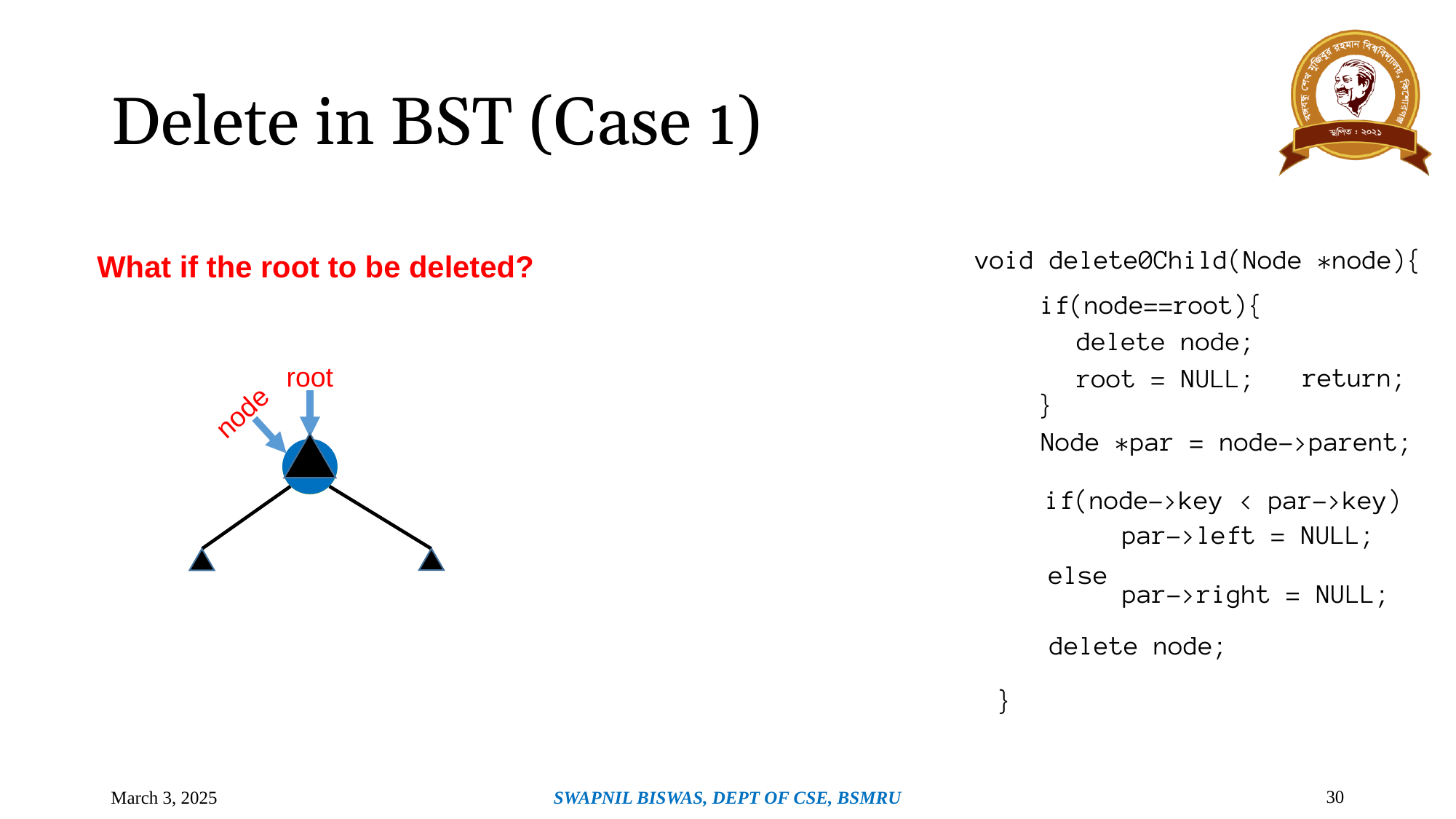

# Delete in BST (Case 1)
void delete0Child(Node *node){
What if the root to be deleted?
if(node==root){
delete node;
return;
root
root = NULL;
}
node
Node *par = node->parent;

44

44
if(node->key < par->key)
par->left = NULL;

else
par->right = NULL;
delete node;
}
30
March 3, 2025
SWAPNIL BISWAS, DEPT OF CSE, BSMRU